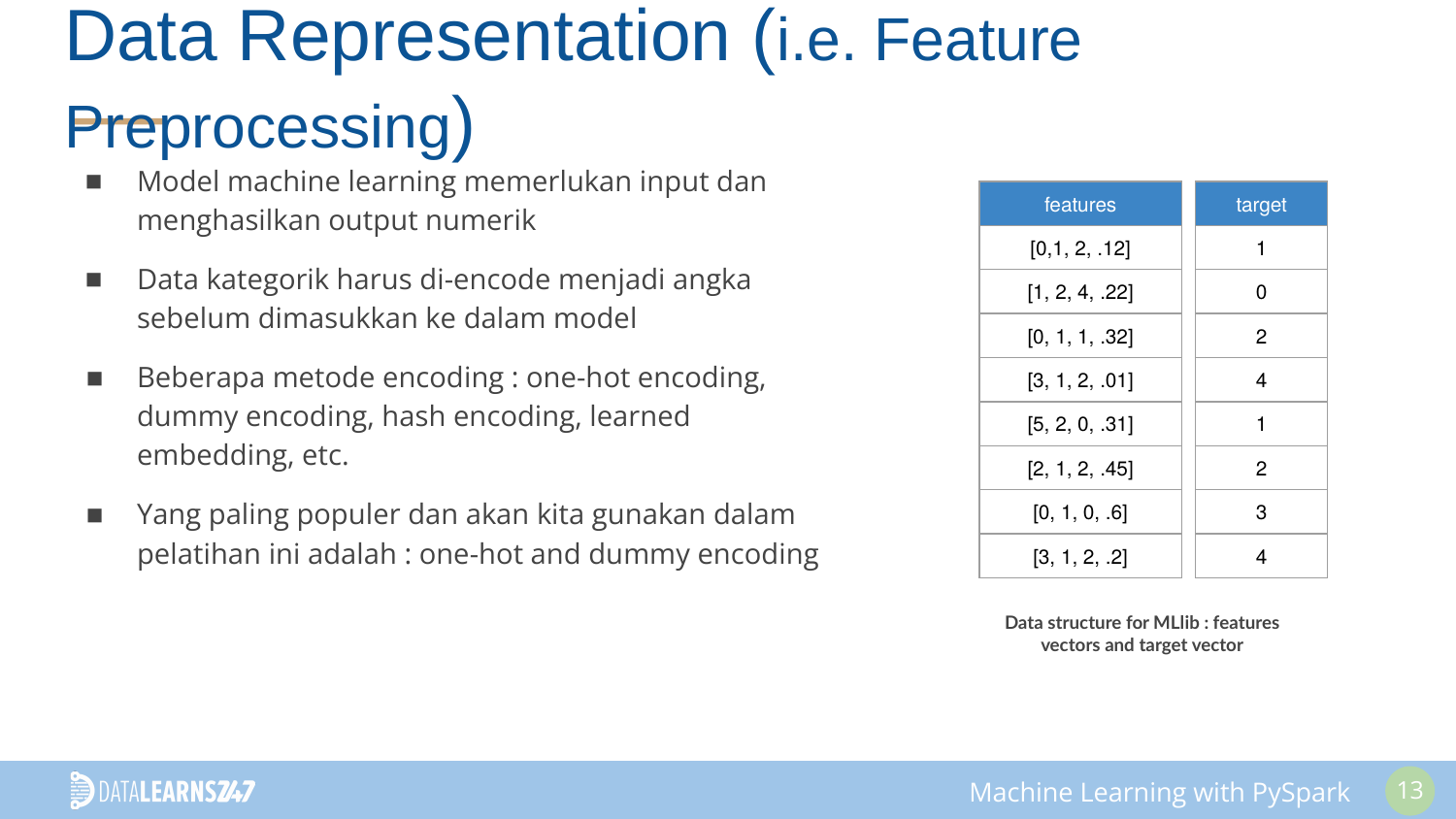

# Data Representation (i.e. Feature Preprocessing)
Model machine learning memerlukan input dan menghasilkan output numerik
Data kategorik harus di-encode menjadi angka sebelum dimasukkan ke dalam model
Beberapa metode encoding : one-hot encoding, dummy encoding, hash encoding, learned embedding, etc.
Yang paling populer dan akan kita gunakan dalam pelatihan ini adalah : one-hot and dummy encoding
| features |
| --- |
| [0,1, 2, .12] |
| [1, 2, 4, .22] |
| [0, 1, 1, .32] |
| [3, 1, 2, .01] |
| [5, 2, 0, .31] |
| [2, 1, 2, .45] |
| [0, 1, 0, .6] |
| [3, 1, 2, .2] |
| target |
| --- |
| 1 |
| 0 |
| 2 |
| 4 |
| 1 |
| 2 |
| 3 |
| 4 |
Data structure for MLlib : features vectors and target vector
13